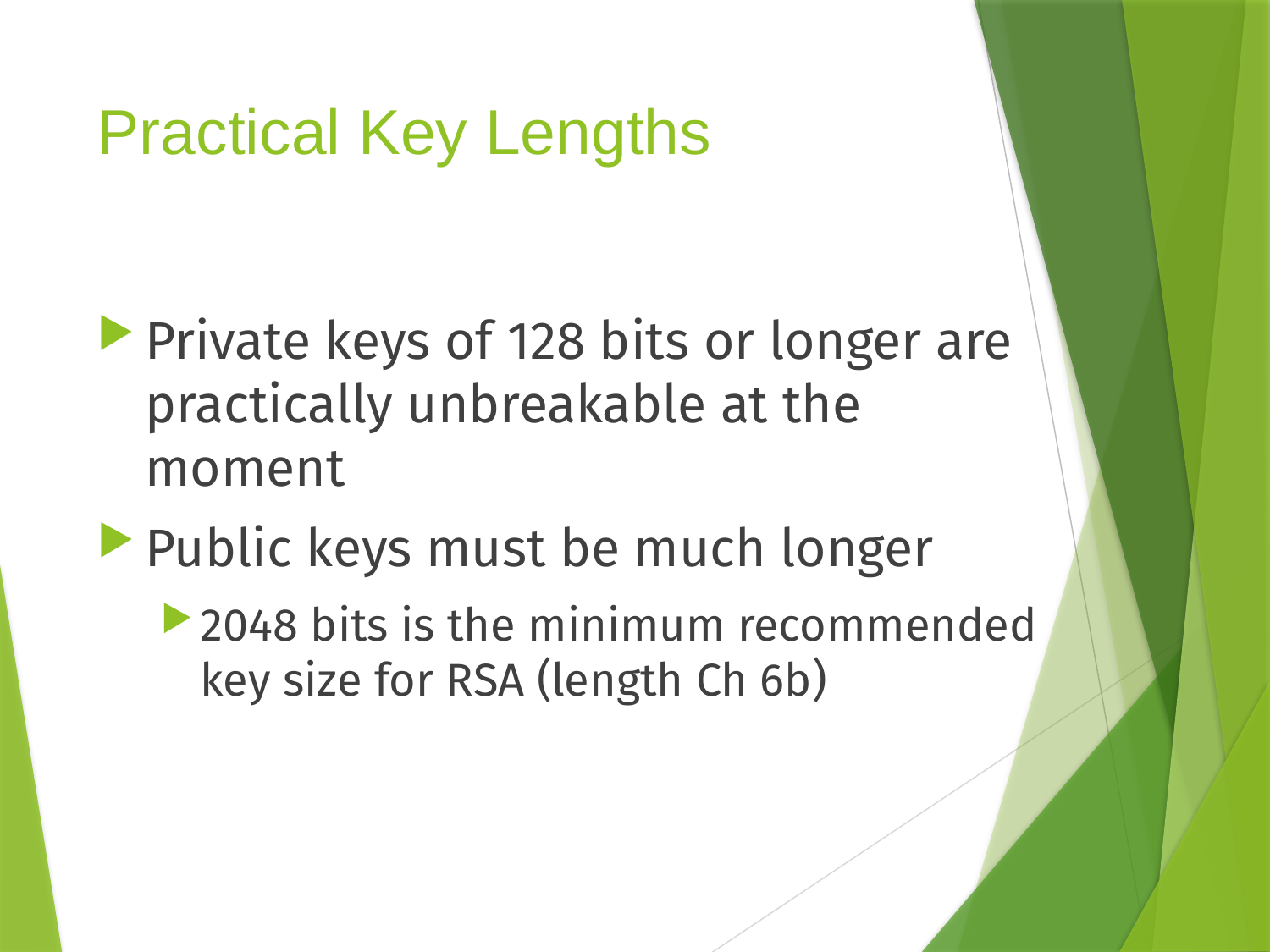

# Practical Key Lengths
Private keys of 128 bits or longer are practically unbreakable at the moment
Public keys must be much longer
2048 bits is the minimum recommended key size for RSA (length Ch 6b)